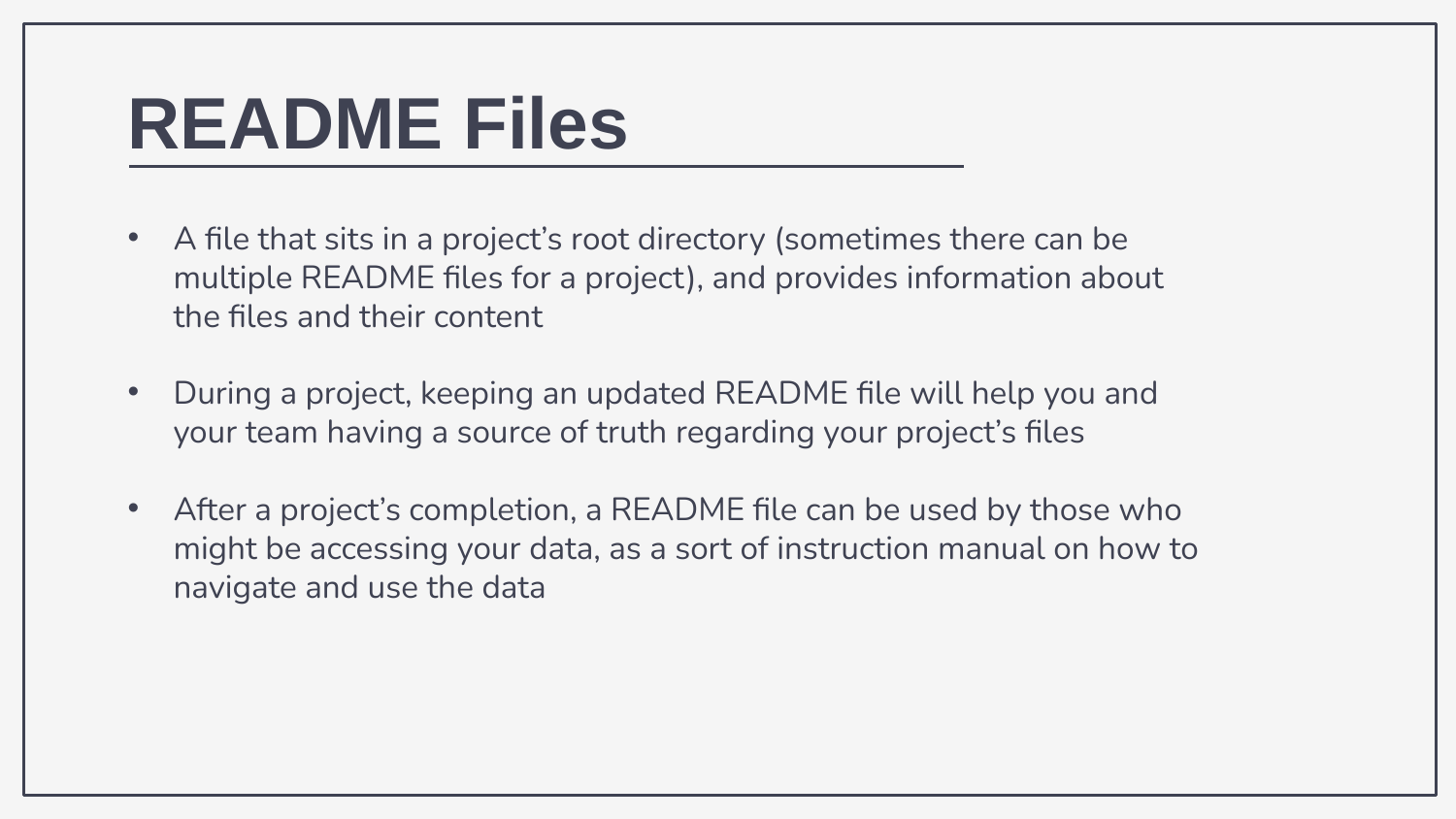

README Files
A file that sits in a project’s root directory (sometimes there can be multiple README files for a project), and provides information about the files and their content

During a project, keeping an updated README file will help you and your team having a source of truth regarding your project’s files

After a project’s completion, a README file can be used by those who might be accessing your data, as a sort of instruction manual on how to navigate and use the data